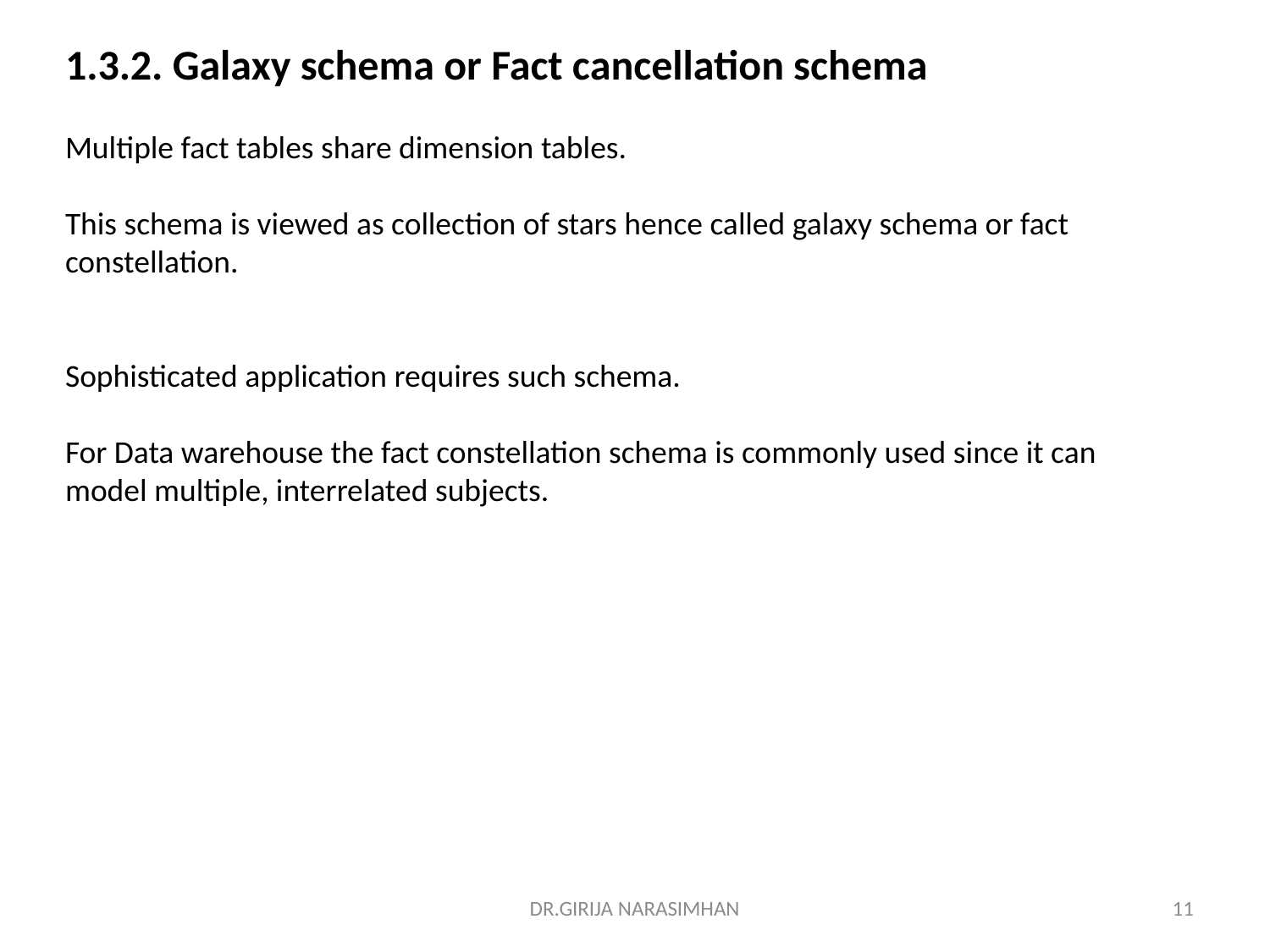

1.3.2. Galaxy schema or Fact cancellation schema

Multiple fact tables share dimension tables.
This schema is viewed as collection of stars hence called galaxy schema or fact constellation.

Sophisticated application requires such schema.

For Data warehouse the fact constellation schema is commonly used since it can model multiple, interrelated subjects.
DR.GIRIJA NARASIMHAN
11